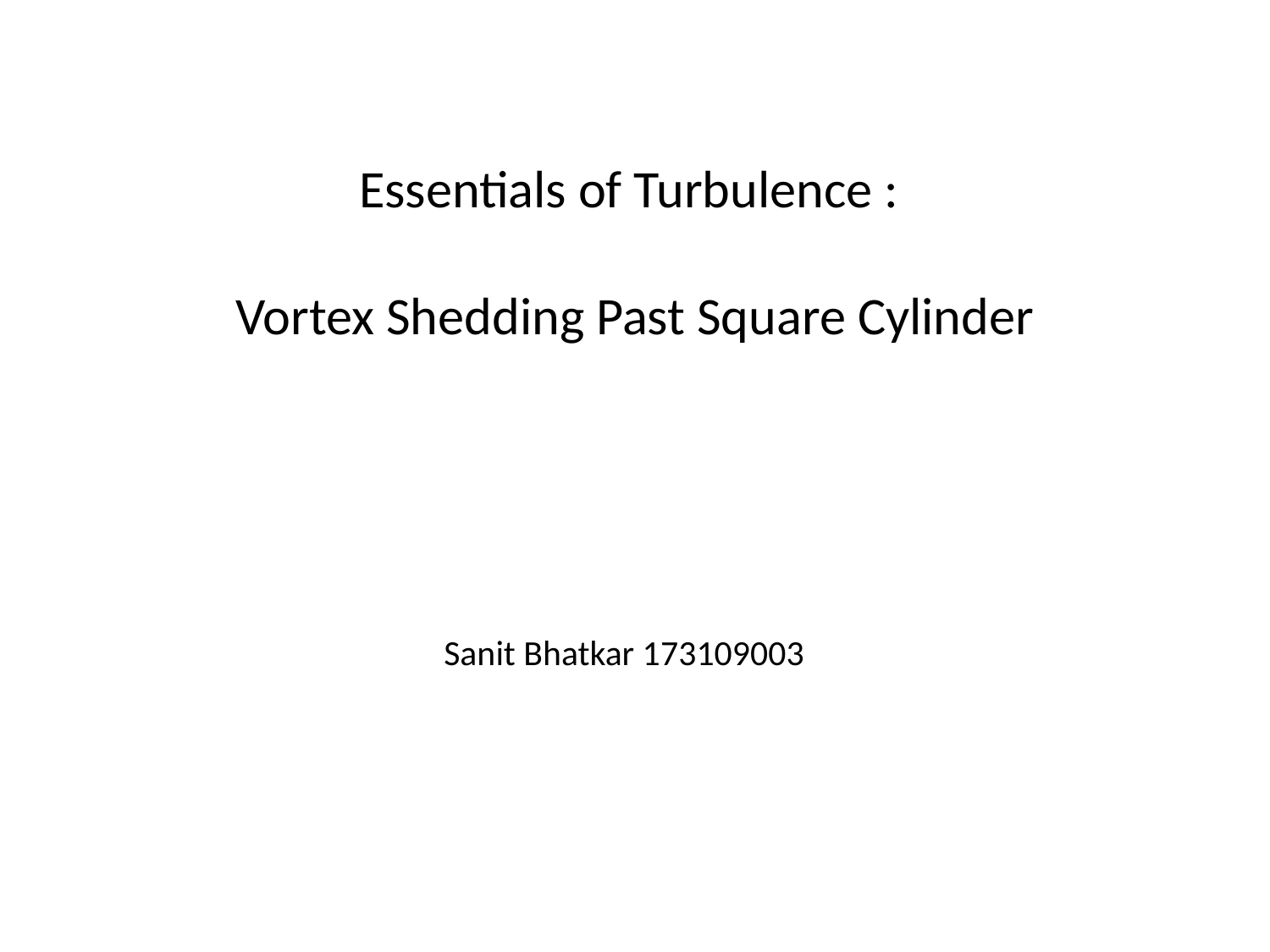

# Essentials of Turbulence : Vortex Shedding Past Square Cylinder
Sanit Bhatkar 173109003